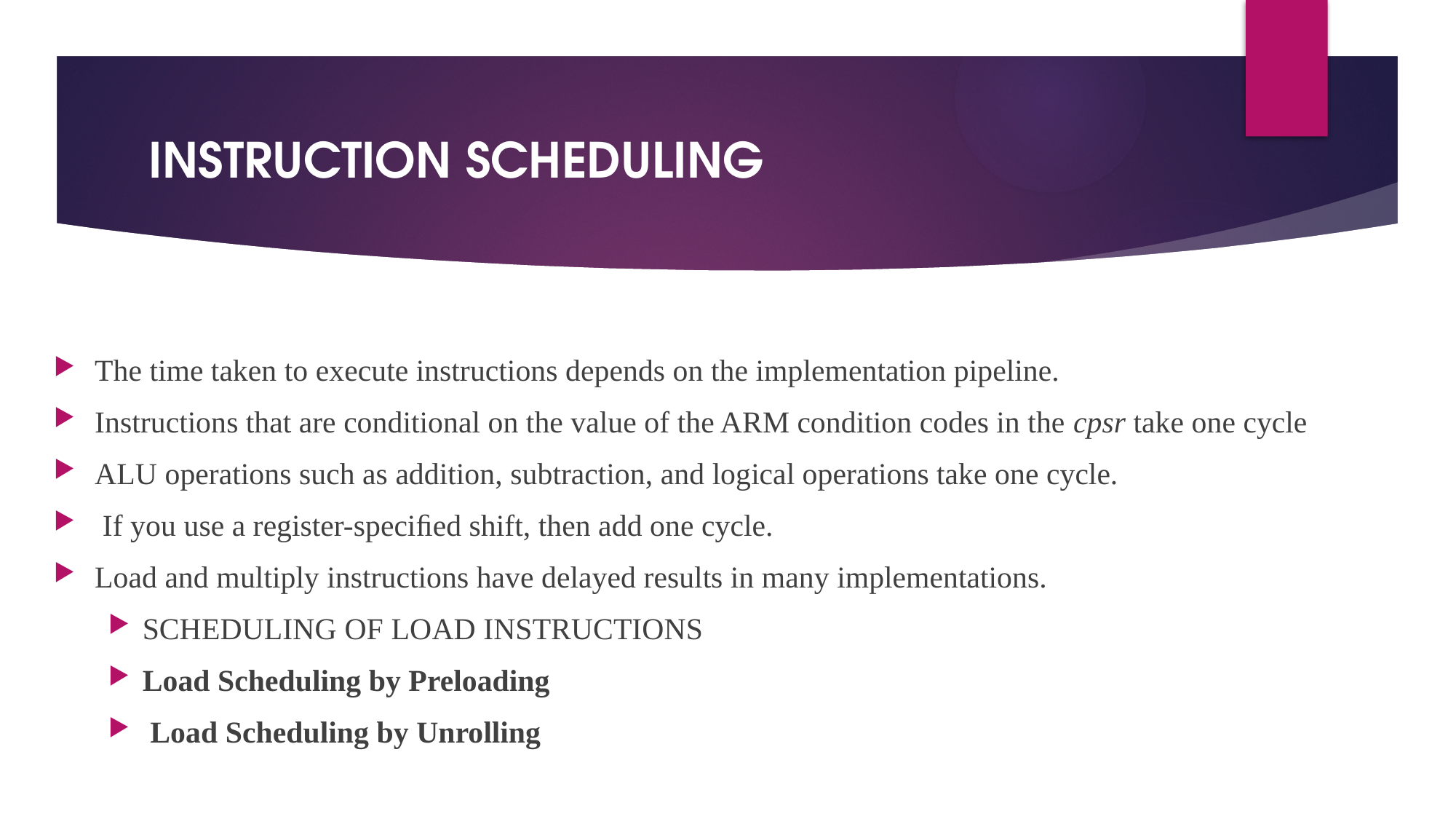

# Instruction Scheduling
The time taken to execute instructions depends on the implementation pipeline.
Instructions that are conditional on the value of the ARM condition codes in the cpsr take one cycle
ALU operations such as addition, subtraction, and logical operations take one cycle.
 If you use a register-speciﬁed shift, then add one cycle.
Load and multiply instructions have delayed results in many implementations.
Scheduling of load instructions
Load Scheduling by Preloading
 Load Scheduling by Unrolling